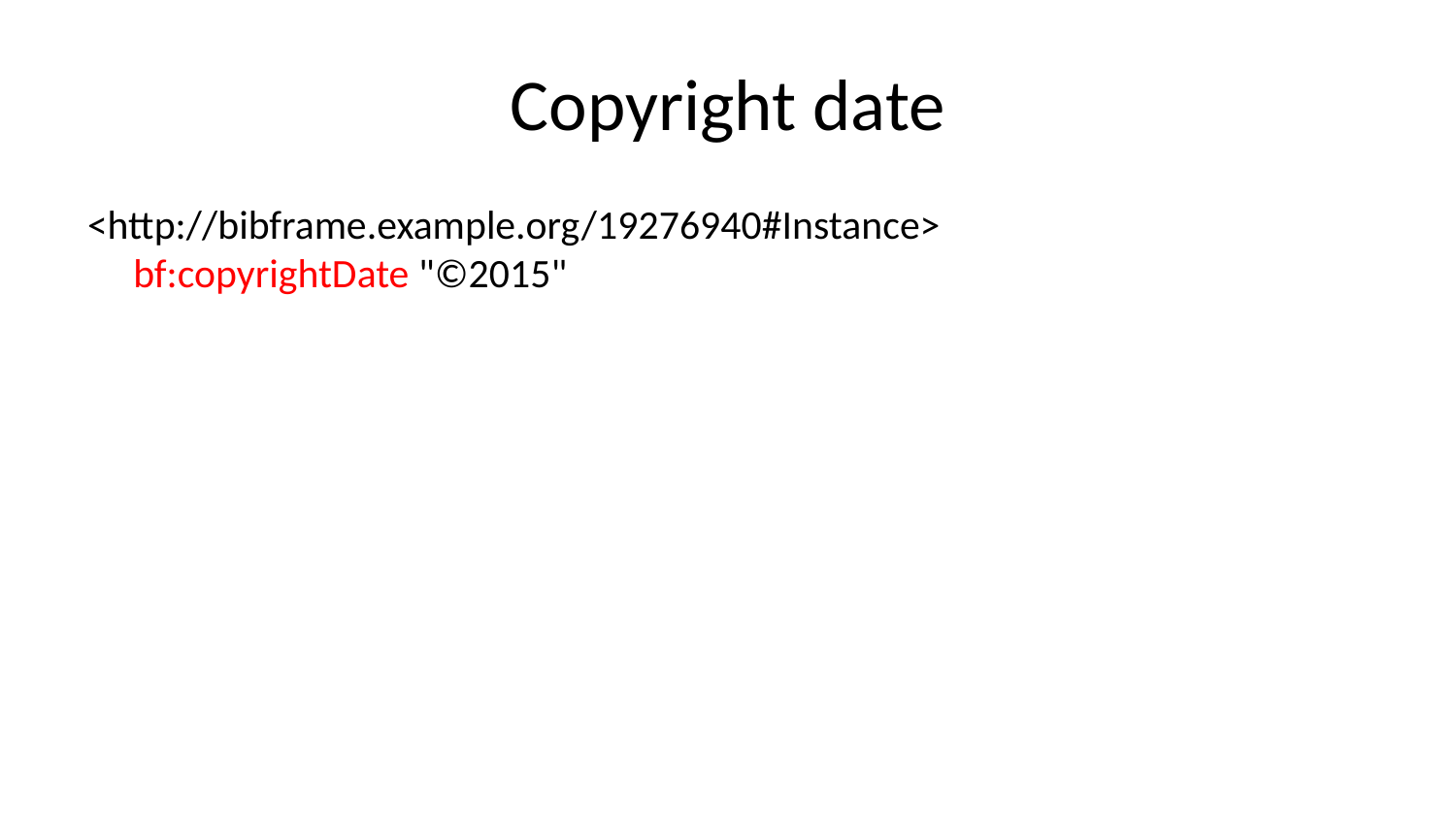

# Copyright date
<http://bibframe.example.org/19276940#Instance>
     bf:copyrightDate "©2015"